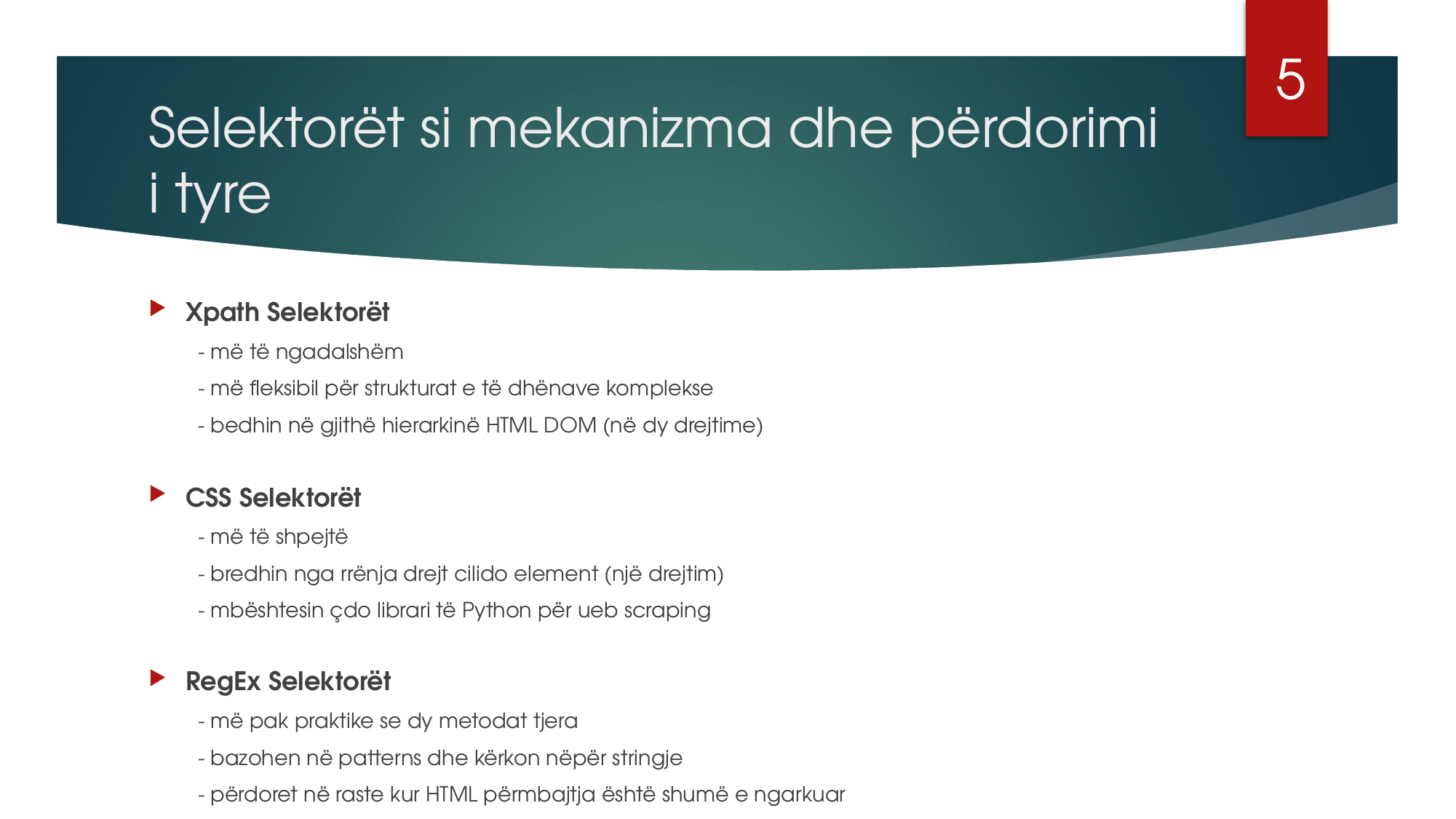

5
# Selektorët si mekanizma dhe përdorimi i tyre
Xpath Selektorët
- më të ngadalshëm
- më fleksibil për strukturat e të dhënave komplekse
- bedhin në gjithë hierarkinë HTML DOM (në dy drejtime)

CSS Selektorët
- më të shpejtë
- bredhin nga rrënja drejt cilido element (një drejtim)
- mbështesin çdo librari të Python për ueb scraping

RegEx Selektorët
- më pak praktike se dy metodat tjera
- bazohen në patterns dhe kërkon nëpër stringje
- përdoret në raste kur HTML përmbajtja është shumë e ngarkuar